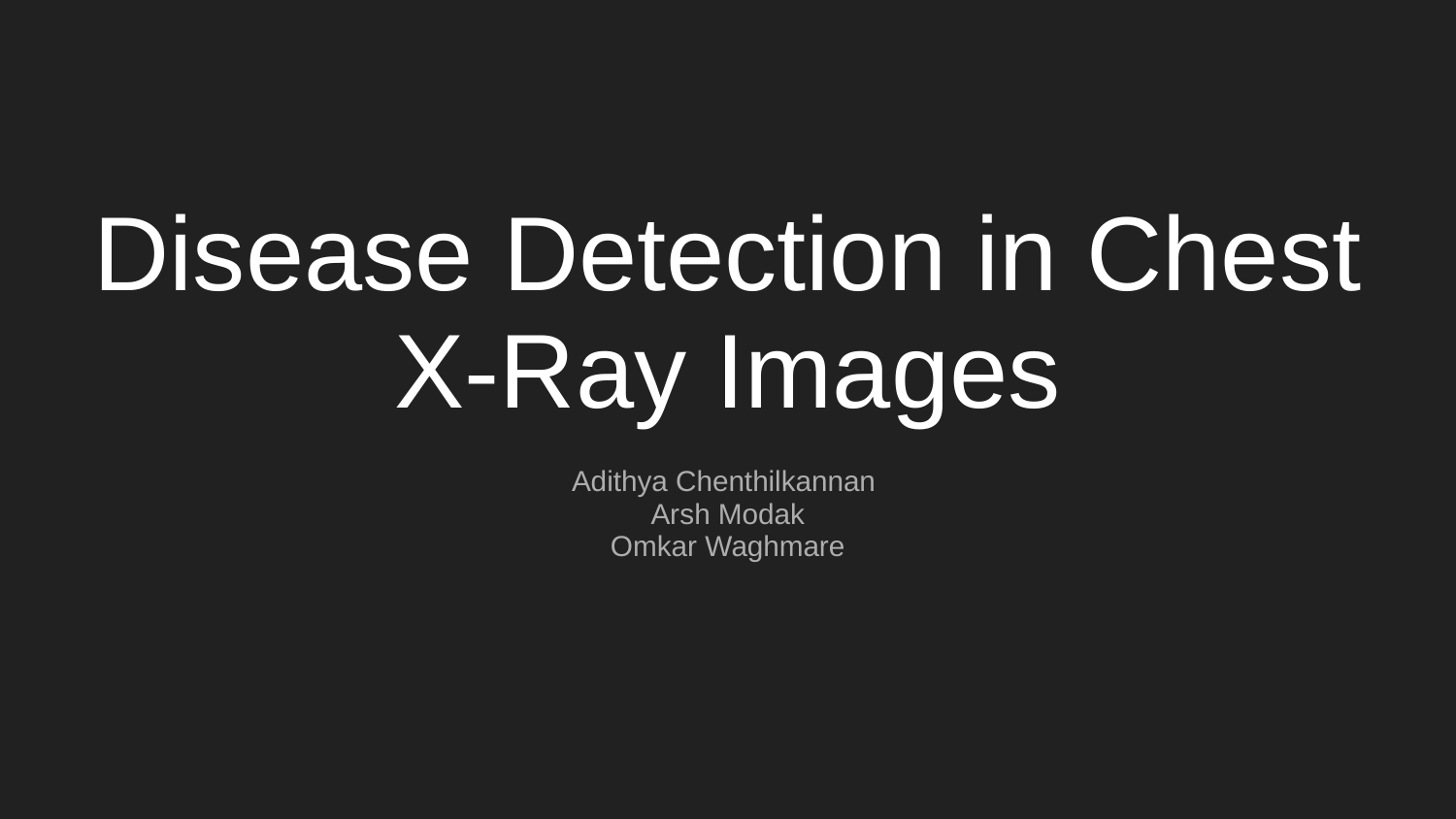

# Disease Detection in Chest X-Ray Images
Adithya Chenthilkannan
Arsh Modak
Omkar Waghmare